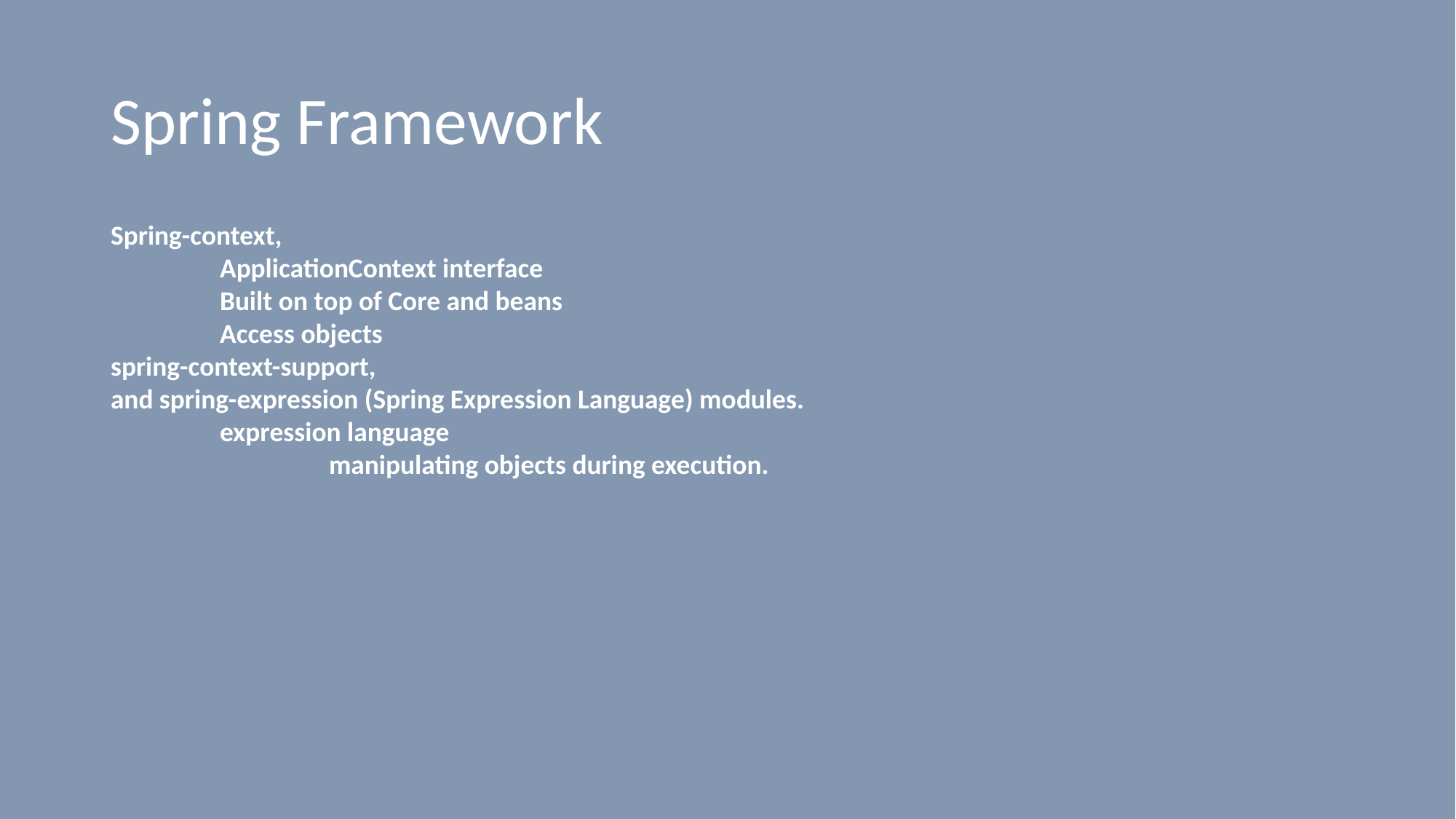

# Spring Framework
Spring-context,
	ApplicationContext interface
	Built on top of Core and beans
	Access objects
spring-context-support,
and spring-expression (Spring Expression Language) modules.
	expression language
		manipulating objects during execution.